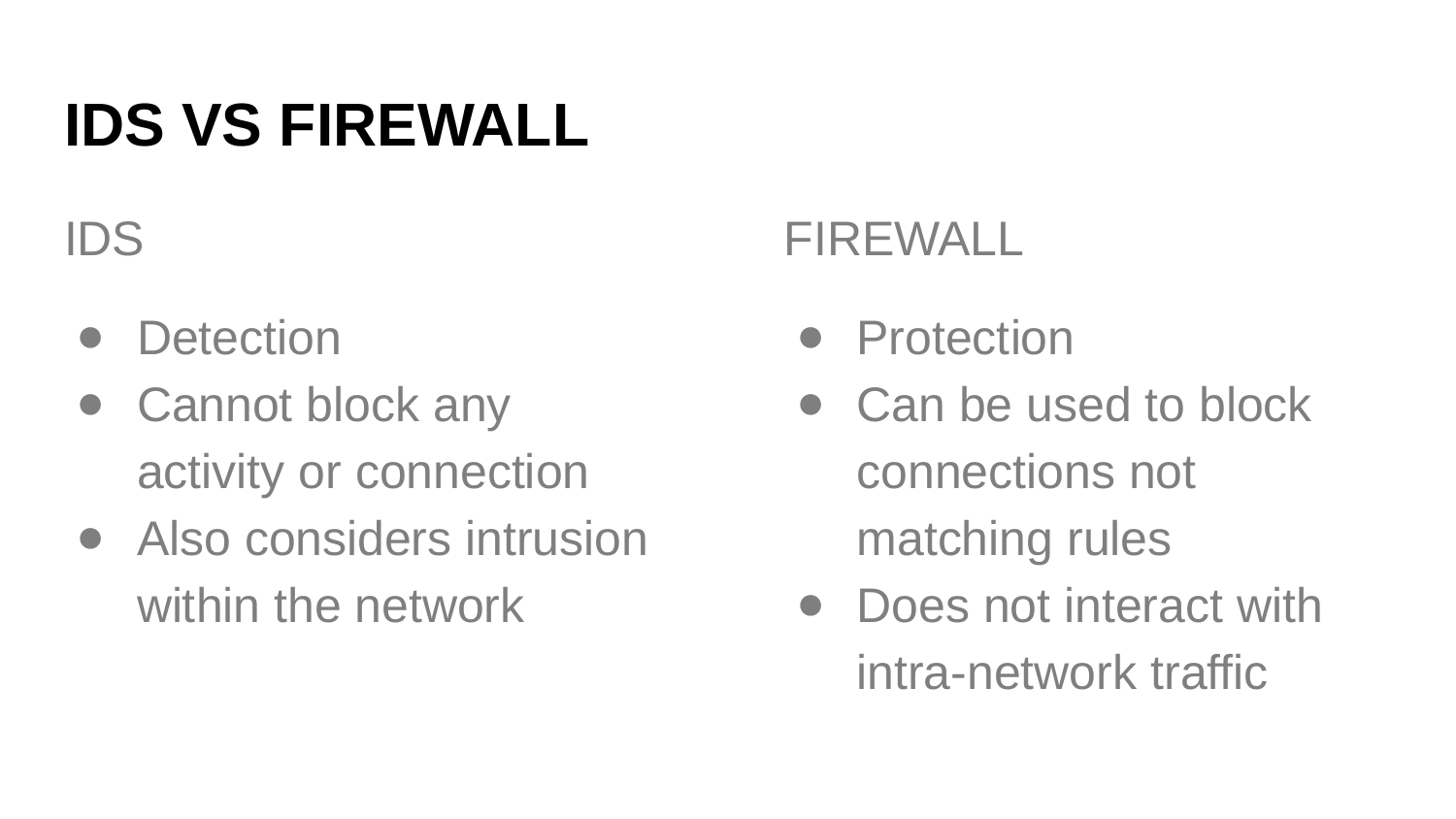

# IDS VS FIREWALL
IDS
Detection
Cannot block any activity or connection
Also considers intrusion within the network
FIREWALL
Protection
Can be used to block connections not matching rules
Does not interact with intra-network traffic